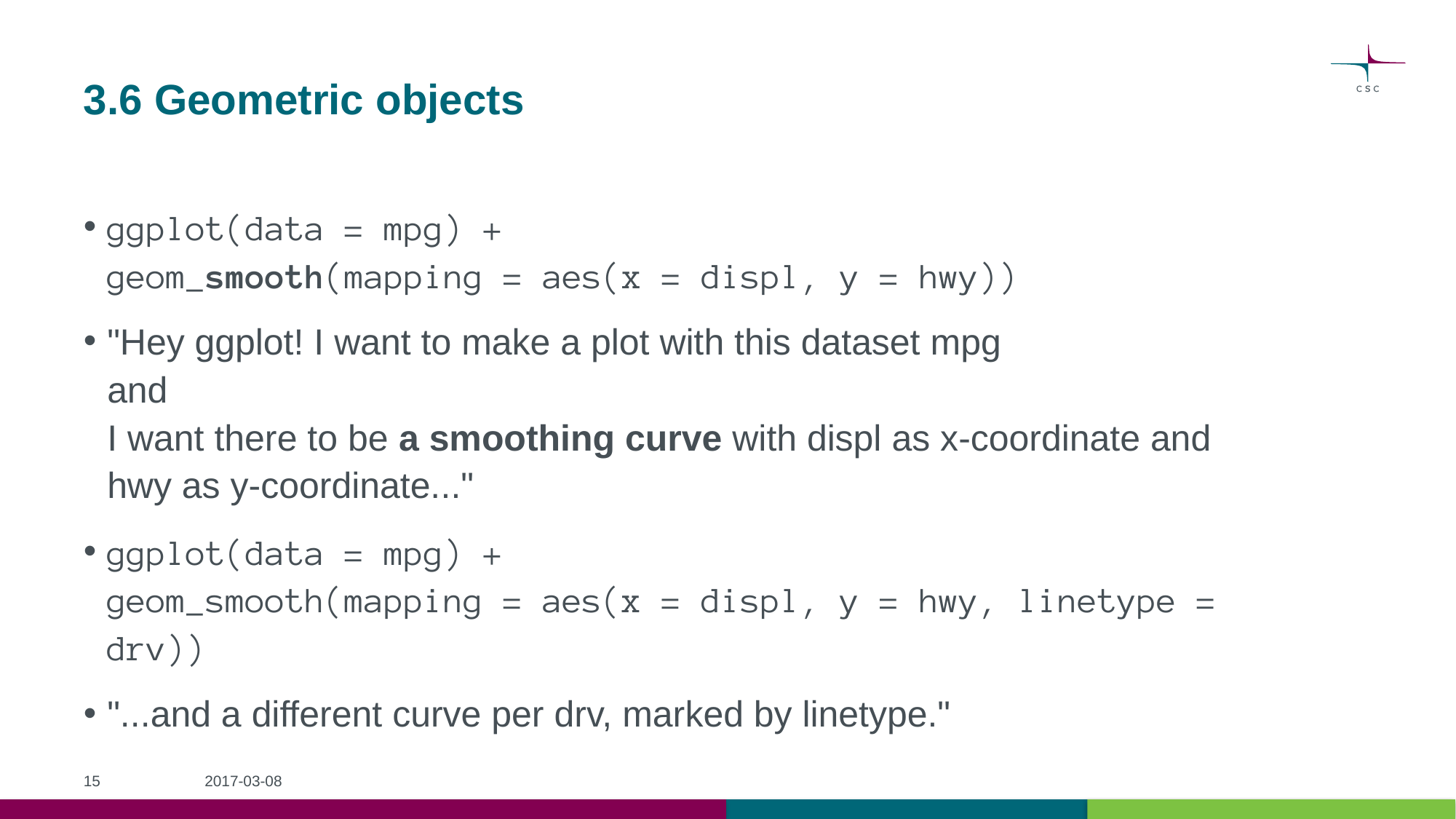

# 3.6 Geometric objects
ggplot(data = mpg) +
geom_smooth(mapping = aes(x = displ, y = hwy))
"Hey ggplot! I want to make a plot with this dataset mpg
and
I want there to be a smoothing curve with displ as x-coordinate and hwy as y-coordinate..."
ggplot(data = mpg) +
geom_smooth(mapping = aes(x = displ, y = hwy, linetype = drv))
"...and a different curve per drv, marked by linetype."

15
2017-03-08